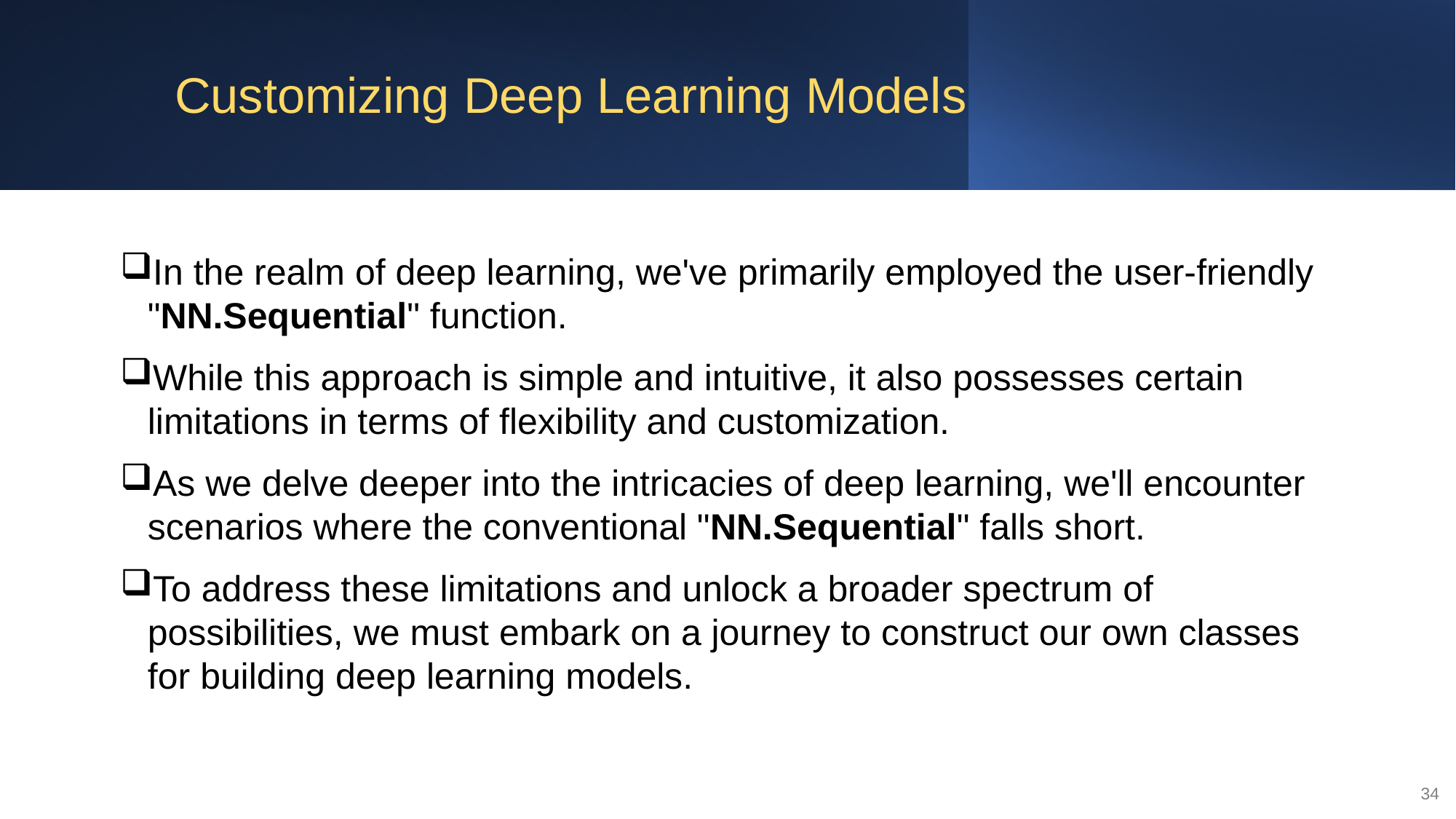

# Customizing Deep Learning Models
In the realm of deep learning, we've primarily employed the user-friendly "NN.Sequential" function.
While this approach is simple and intuitive, it also possesses certain limitations in terms of flexibility and customization.
As we delve deeper into the intricacies of deep learning, we'll encounter scenarios where the conventional "NN.Sequential" falls short.
To address these limitations and unlock a broader spectrum of possibilities, we must embark on a journey to construct our own classes for building deep learning models.
34